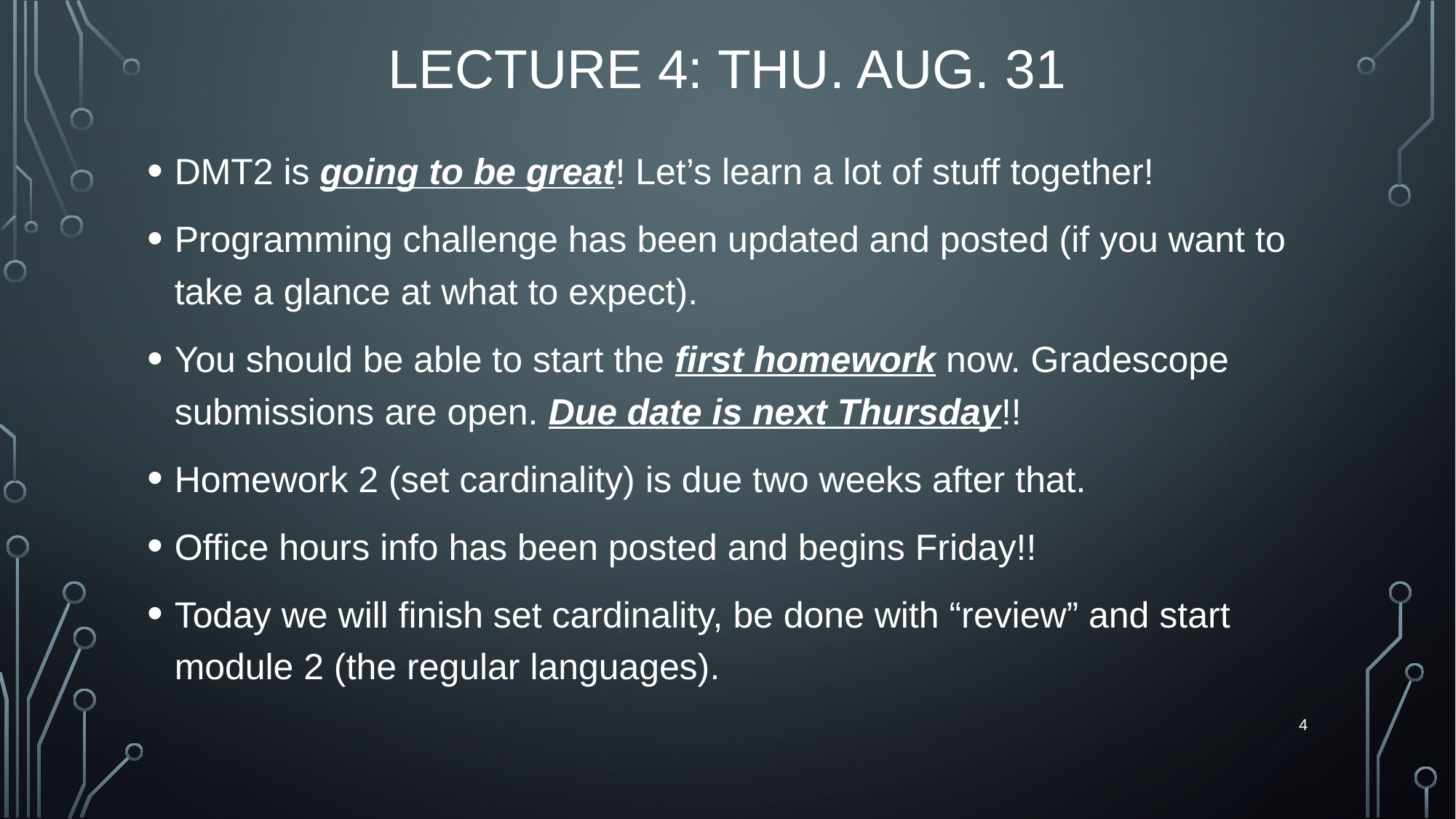

# Lecture 4: Thu. Aug. 31
DMT2 is going to be great! Let’s learn a lot of stuff together!
Programming challenge has been updated and posted (if you want to take a glance at what to expect).
You should be able to start the first homework now. Gradescope submissions are open. Due date is next Thursday!!
Homework 2 (set cardinality) is due two weeks after that.
Office hours info has been posted and begins Friday!!
Today we will finish set cardinality, be done with “review” and start module 2 (the regular languages).
4